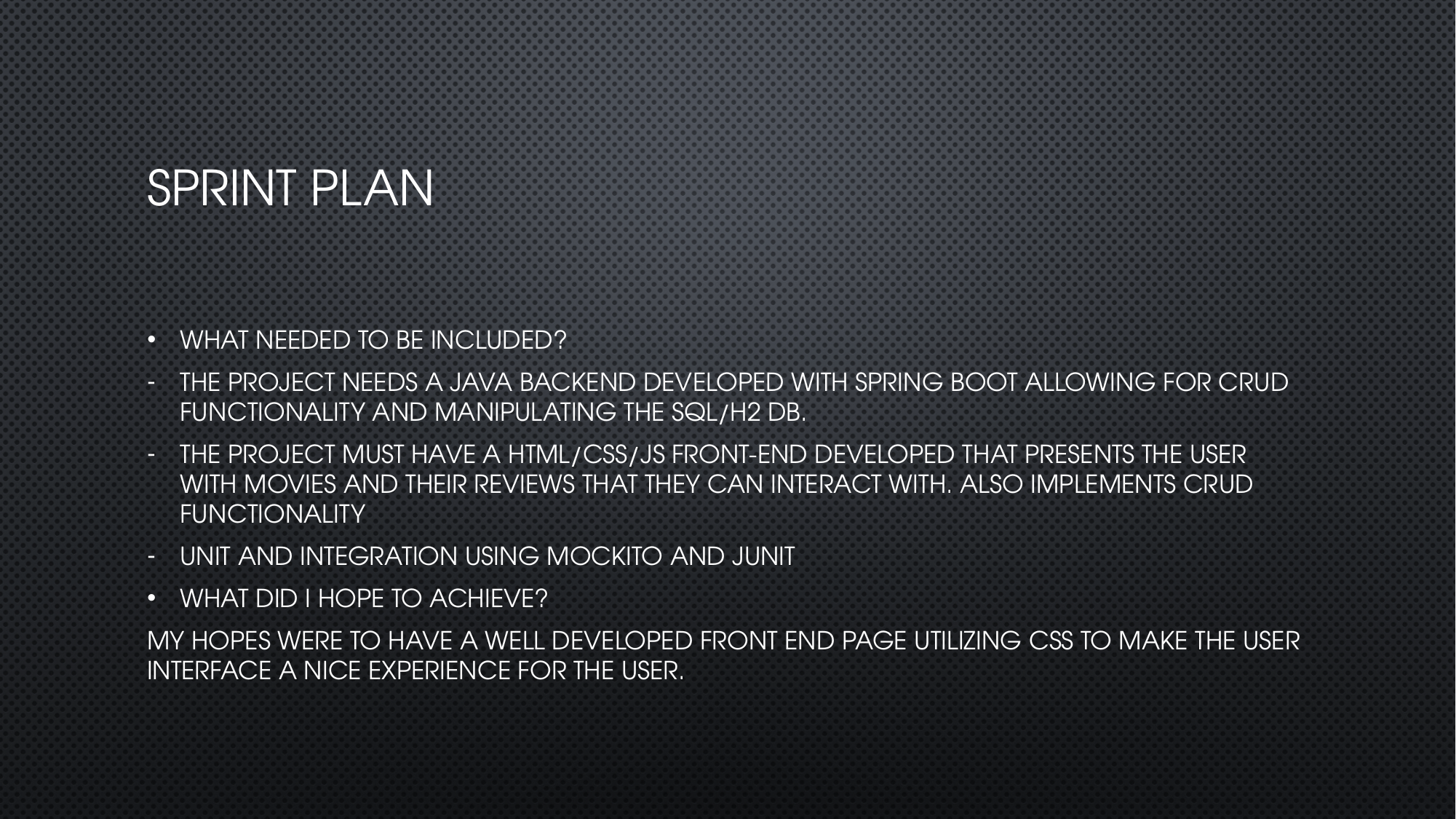

# Sprint Plan
What needed to be included?
The project needs a java backend developed with Spring Boot allowing for CRUD functionality and manipulating the SQL/H2 DB.
The project must have a HTML/CSS/JS front-end developed that presents the user with movies and their reviews that they can interact with. Also implements CRUD functionality
Unit and integration using Mockito and Junit
What did I hope to achieve?
My hopes were to have a well developed front end page utilizing CSS to make the user interface a nice experience for the user.